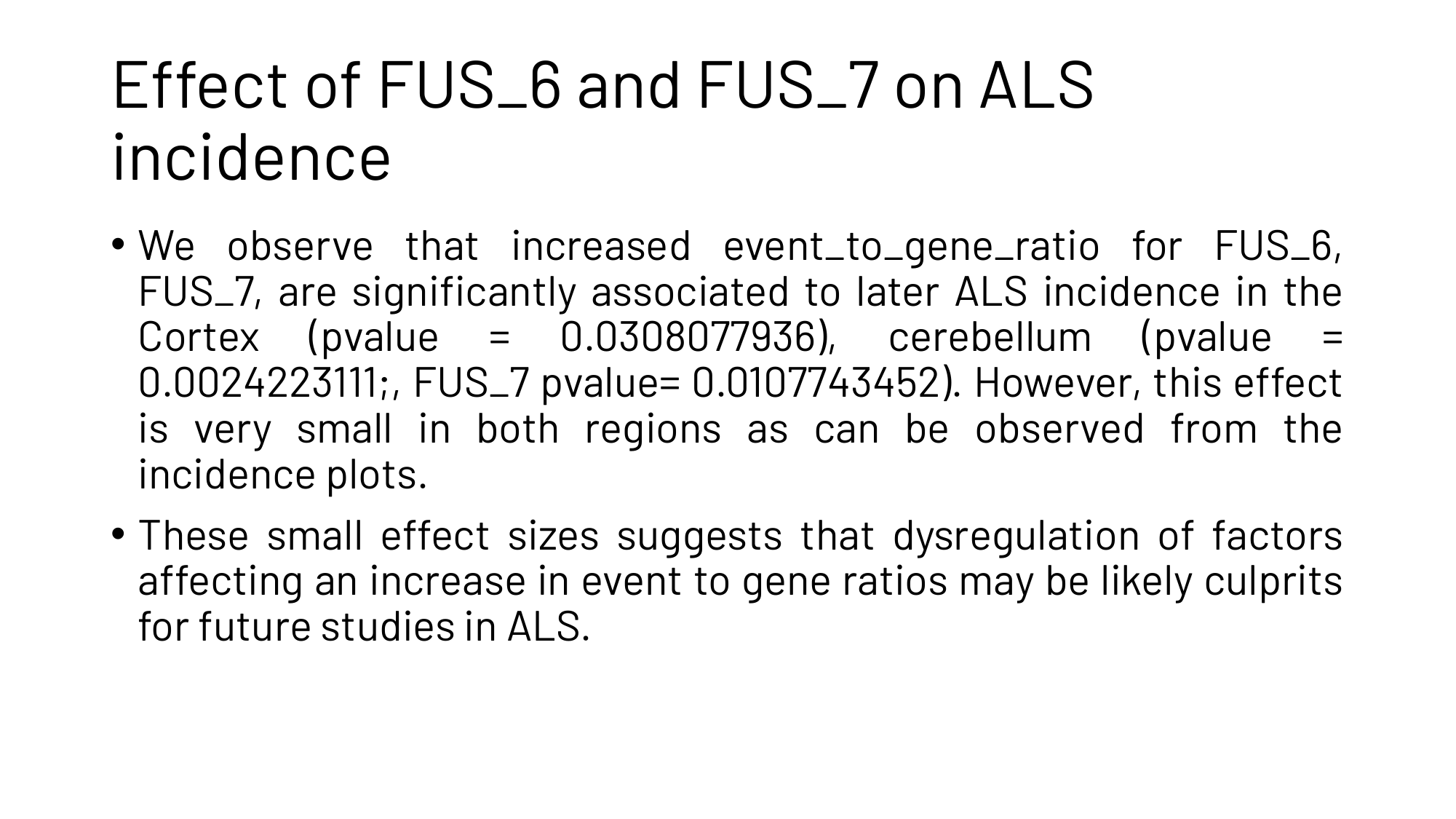

# Effect of FUS_6 and FUS_7 on ALS incidence
We observe that increased event_to_gene_ratio for FUS_6, FUS_7, are significantly associated to later ALS incidence in the Cortex (pvalue = 0.0308077936), cerebellum (pvalue = 0.0024223111;, FUS_7 pvalue= 0.0107743452). However, this effect is very small in both regions as can be observed from the incidence plots.
These small effect sizes suggests that dysregulation of factors affecting an increase in event to gene ratios may be likely culprits for future studies in ALS.